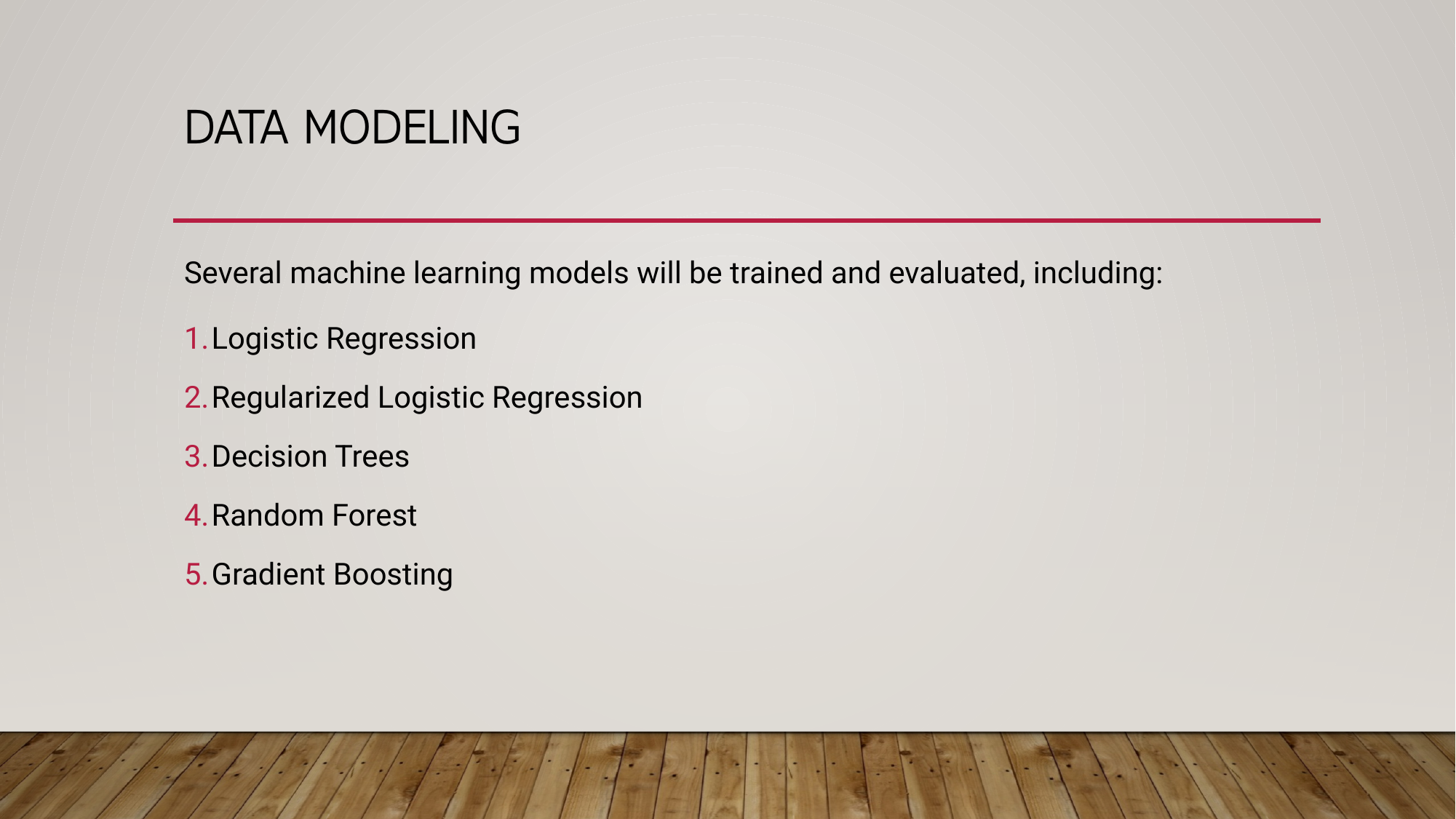

# DATA MODELING
Several machine learning models will be trained and evaluated, including:
Logistic Regression
Regularized Logistic Regression
Decision Trees
Random Forest
Gradient Boosting